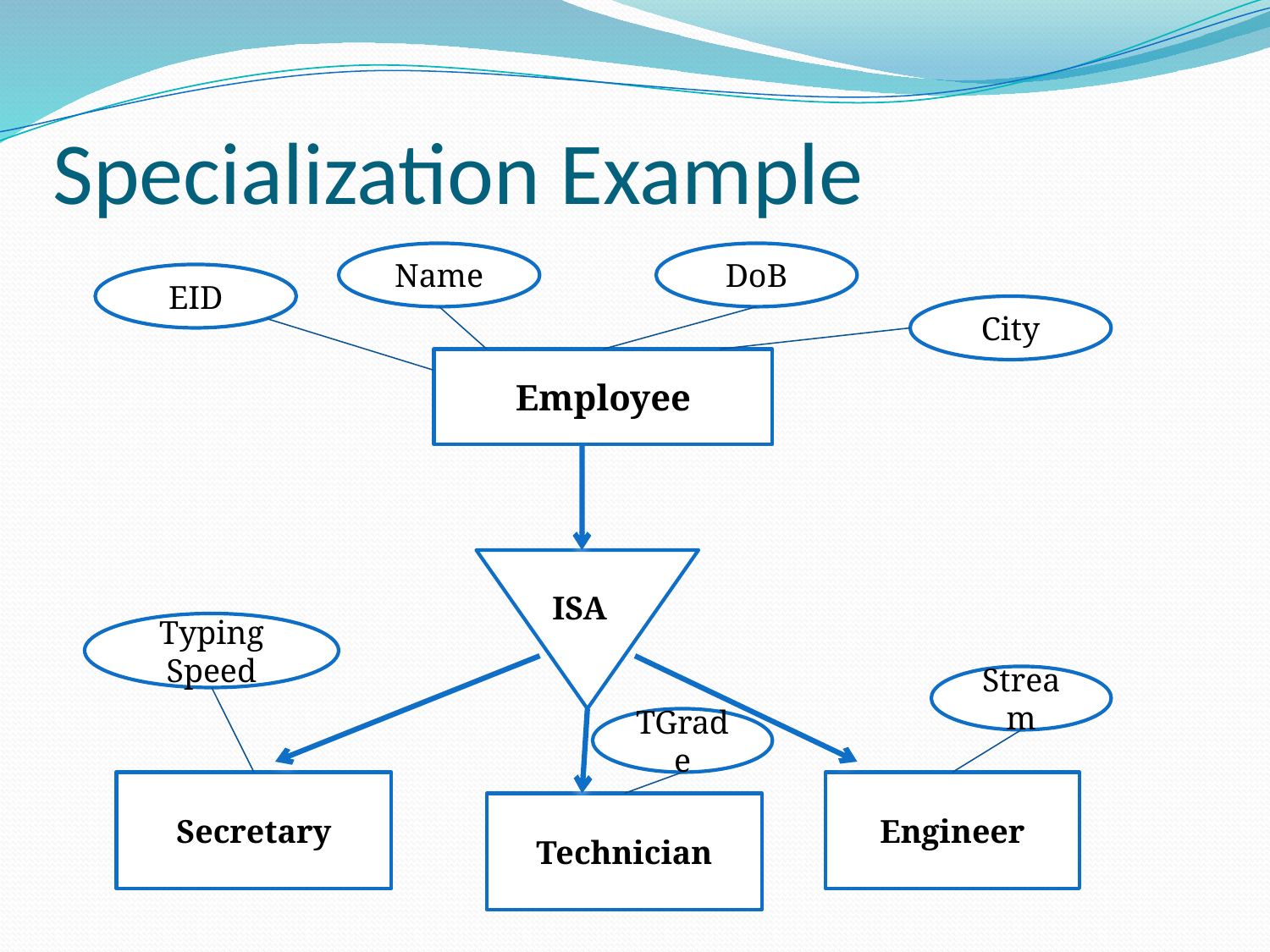

# Specialization Example
Name
DoB
EID

City
Employee

ISA
Typing Speed
Stream
TGrade
Secretary
Engineer
Technician